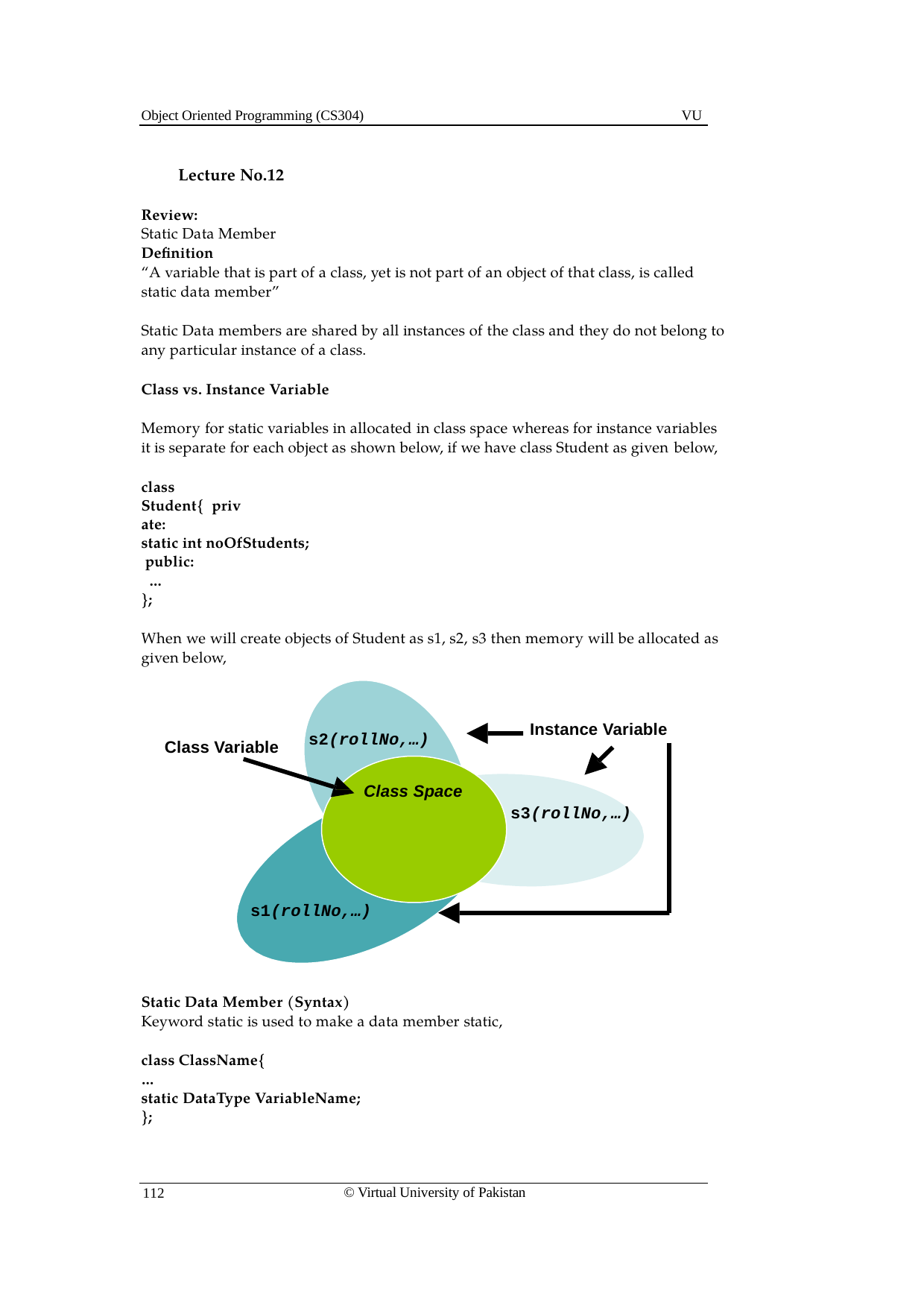

Object Oriented Programming (CS304)
VU

Lecture No.12

Review:
Static Data Member
Definition
“A variable that is part of a class, yet is not part of an object of that class, is called  static data member”

Static Data members are shared by all instances of the class and they do not belong to  any particular instance of a class.

Class vs. Instance Variable

Memory for static variables in allocated in class space whereas for instance variables  it is separate for each object as shown below, if we have class Student as given below,

class Student{  private:
static int noOfStudents;  public:
…
};

When we will create objects of Student as s1, s2, s3 then memory will be allocated as  given below,

Instance Variable

s2(rollNo,…)
Class Variable

Class Space
s3(rollNo,…)

s1(rollNo,…)

Static Data Member (Syntax)
Keyword static is used to make a data member static,

class ClassName{
…
static DataType VariableName;
};
© Virtual University of Pakistan

112